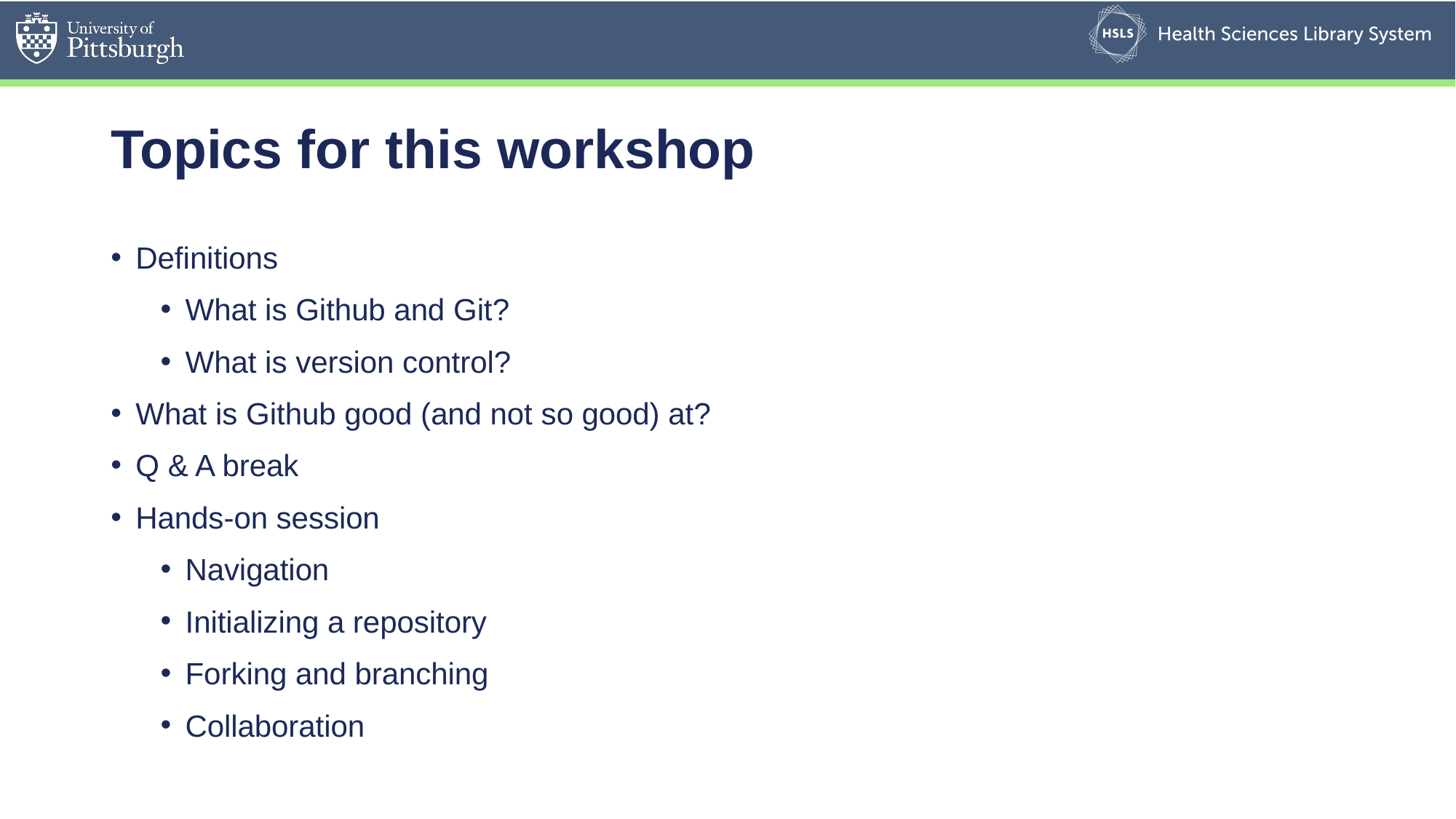

# Topics for this workshop
Definitions
What is Github and Git?
What is version control?
What is Github good (and not so good) at?
Q & A break
Hands-on session
Navigation
Initializing a repository
Forking and branching
Collaboration